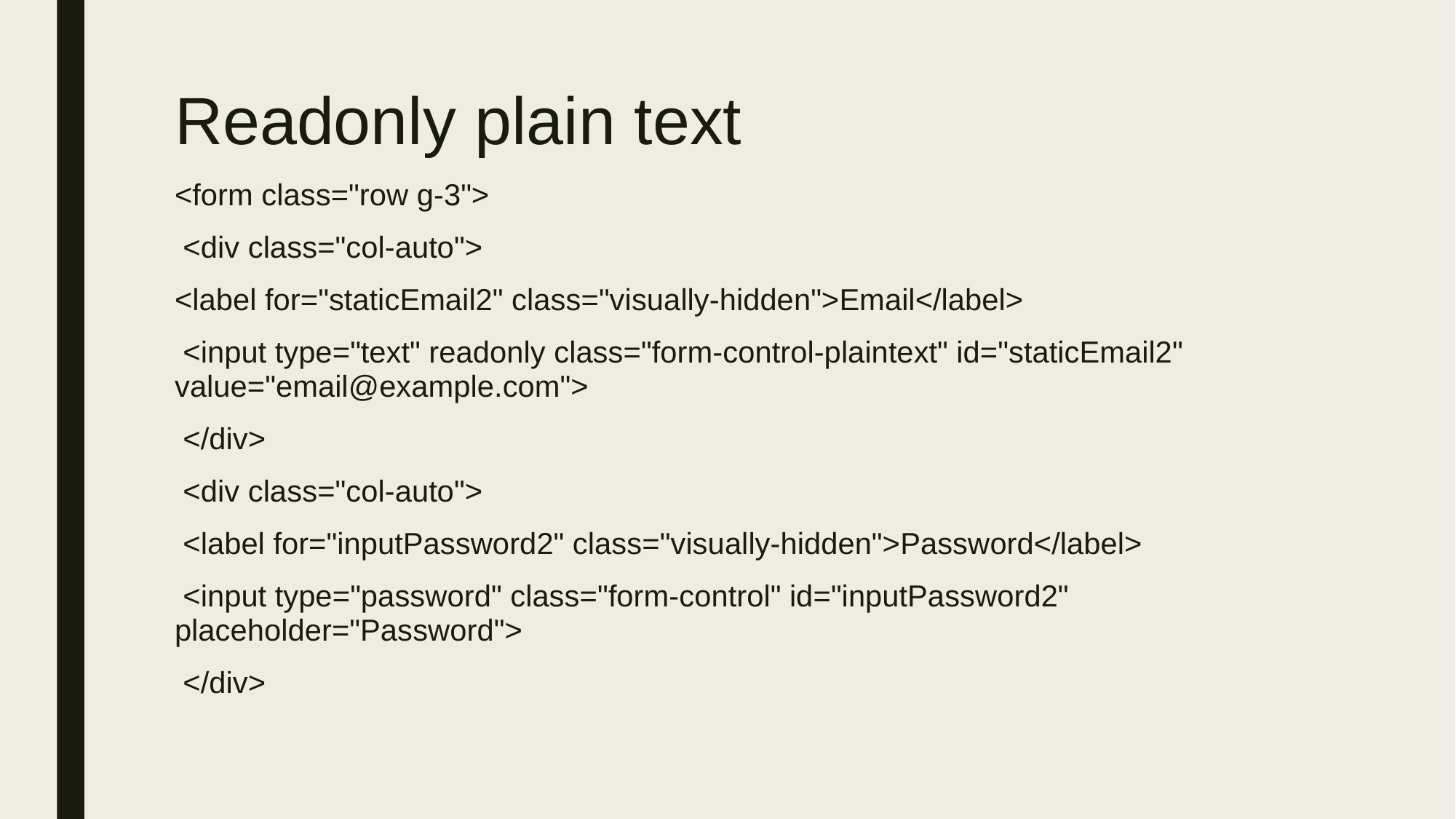

# Readonly plain text
<form class="row g-3">
 <div class="col-auto">
<label for="staticEmail2" class="visually-hidden">Email</label>
 <input type="text" readonly class="form-control-plaintext" id="staticEmail2" value="email@example.com">
 </div>
 <div class="col-auto">
 <label for="inputPassword2" class="visually-hidden">Password</label>
 <input type="password" class="form-control" id="inputPassword2" placeholder="Password">
 </div>